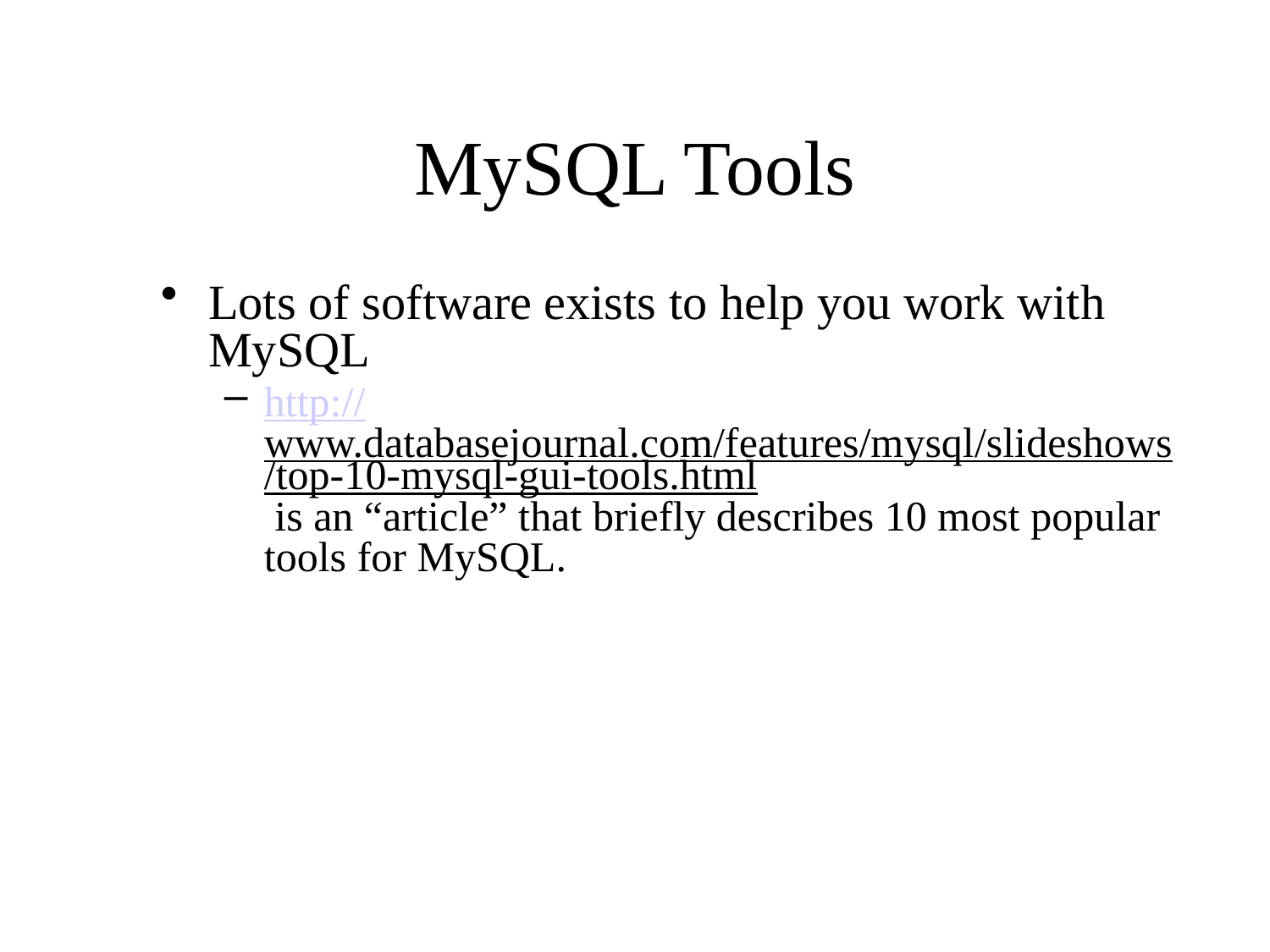

# MySQL Tools
Lots of software exists to help you work with MySQL
http://www.databasejournal.com/features/mysql/slideshows/top-10-mysql-gui-tools.html is an “article” that briefly describes 10 most popular tools for MySQL.